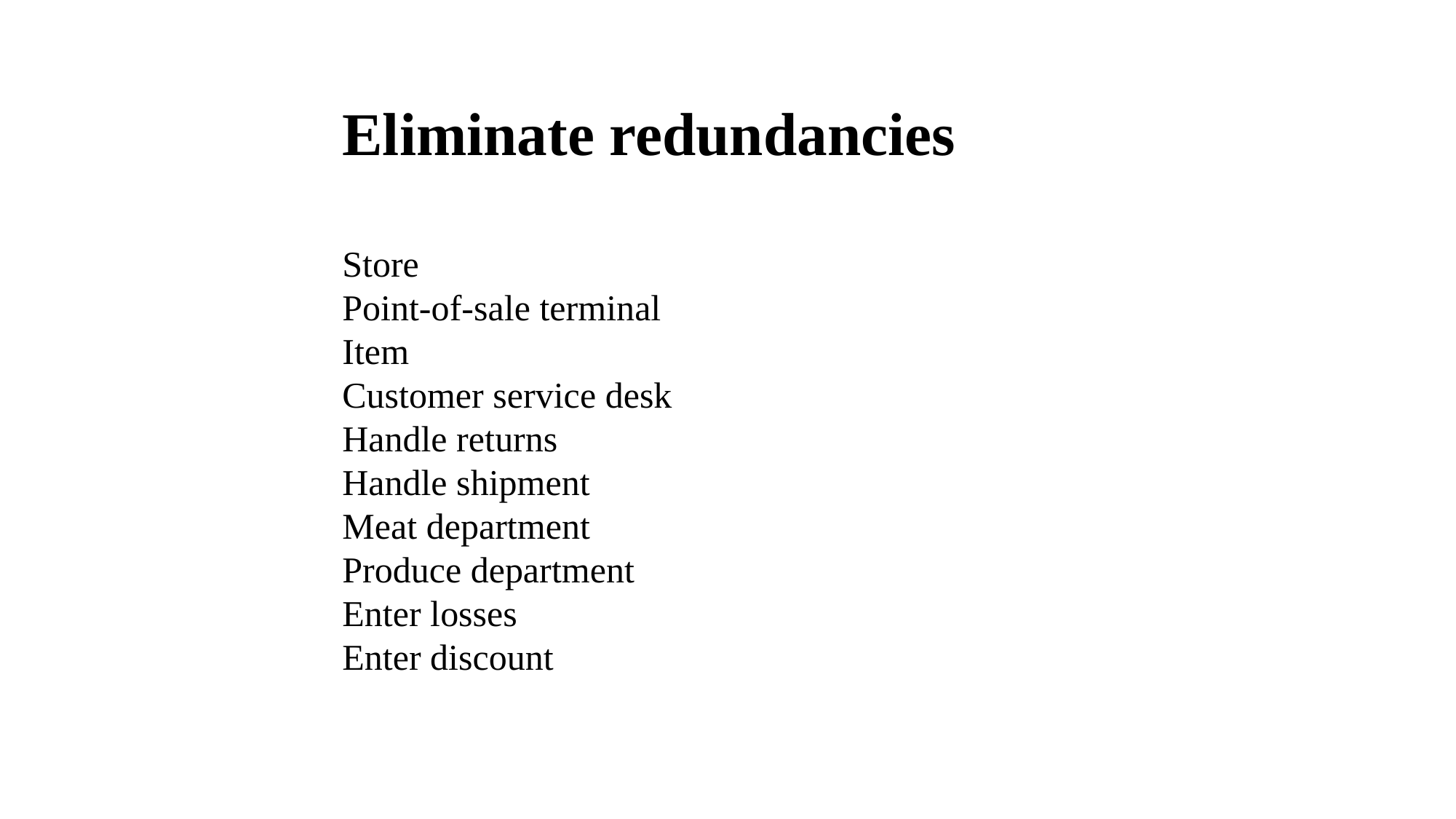

Eliminate redundancies

Store
Point-of-sale terminal
Item
Customer service desk
Handle returns
Handle shipment
Meat department
Produce department
Enter losses
Enter discount